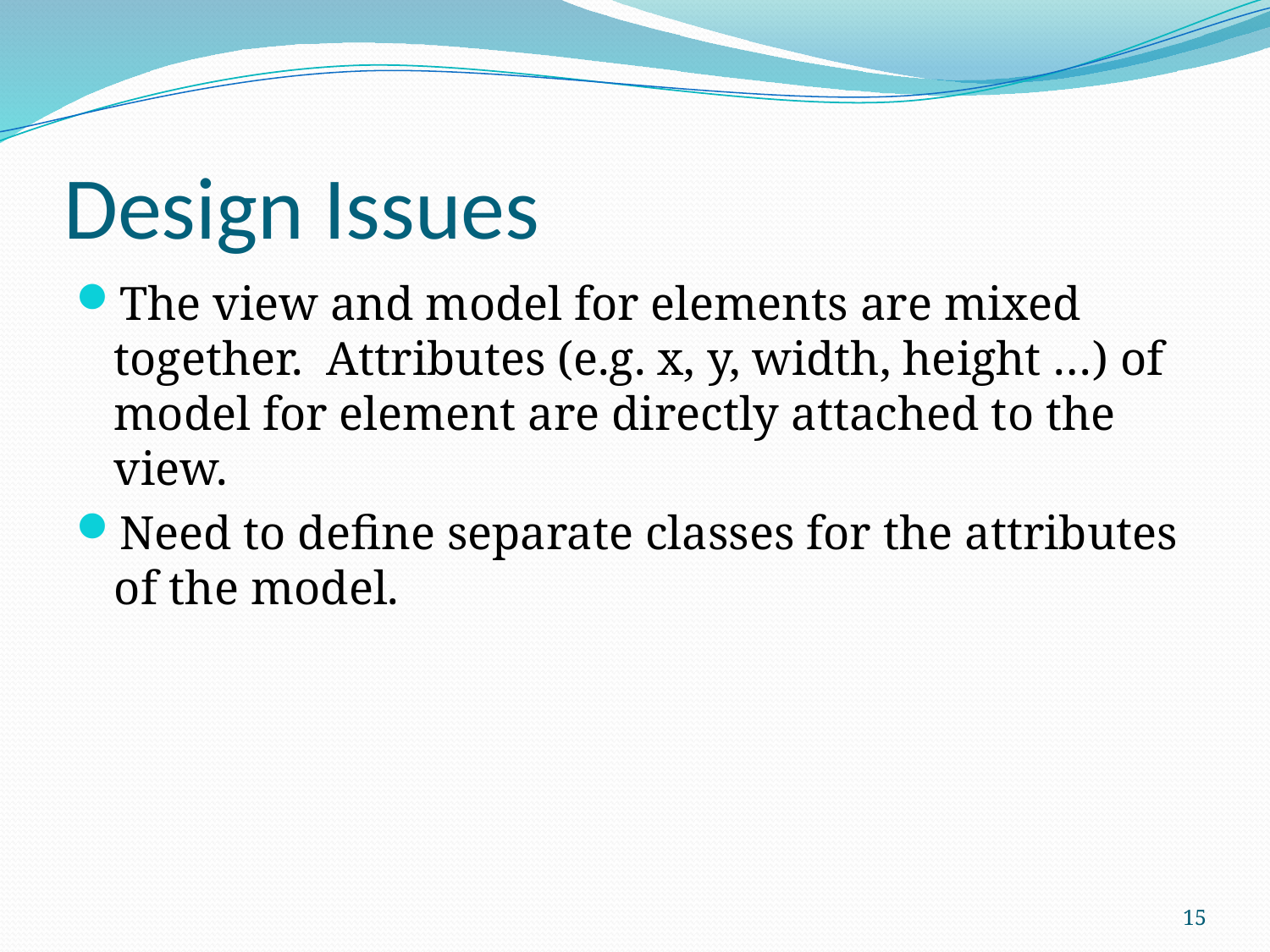

# Design Issues
The view and model for elements are mixed together.  Attributes (e.g. x, y, width, height …) of model for element are directly attached to the view.
Need to define separate classes for the attributes of the model.

15